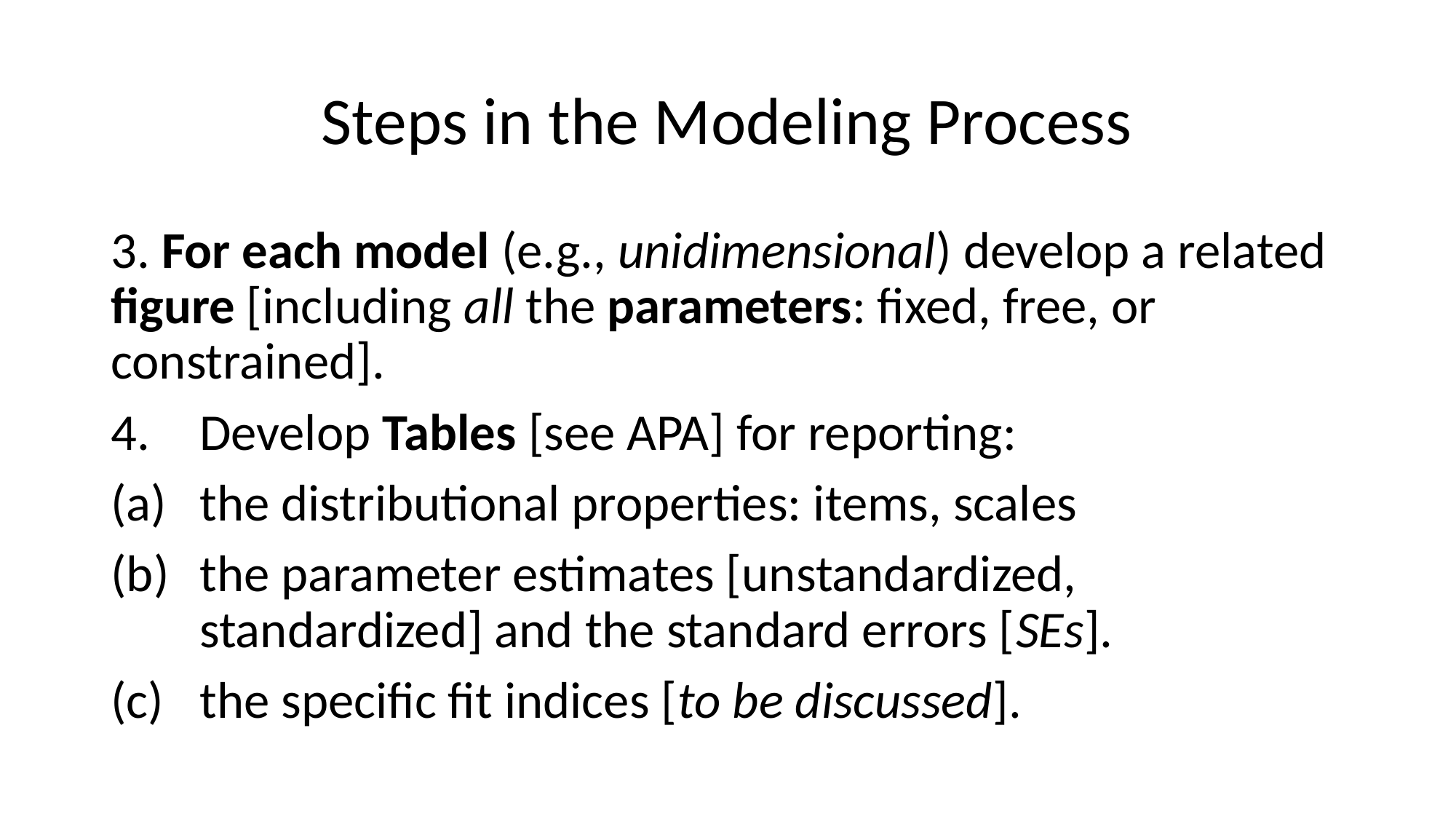

# Steps in the Modeling Process
3. For each model (e.g., unidimensional) develop a related figure [including all the parameters: fixed, free, or constrained].
Develop Tables [see APA] for reporting:
the distributional properties: items, scales
the parameter estimates [unstandardized, standardized] and the standard errors [SEs].
the specific fit indices [to be discussed].